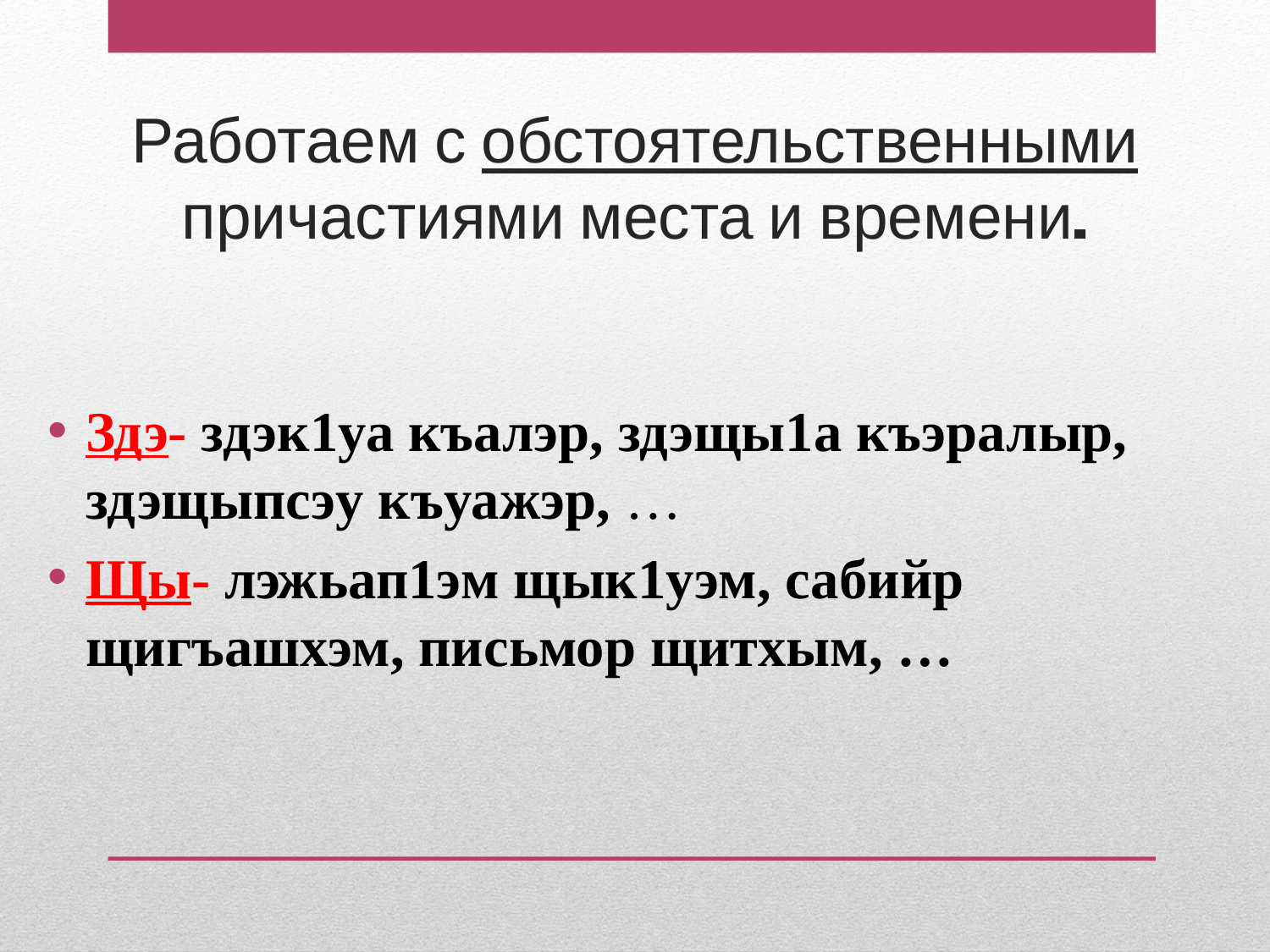

# Работаем с обстоятельственными причастиями места и времени.
Здэ- здэк1уа къалэр, здэщы1а къэралыр, здэщыпсэу къуажэр, …
Щы- лэжьап1эм щык1уэм, сабийр щигъашхэм, письмор щитхым, …